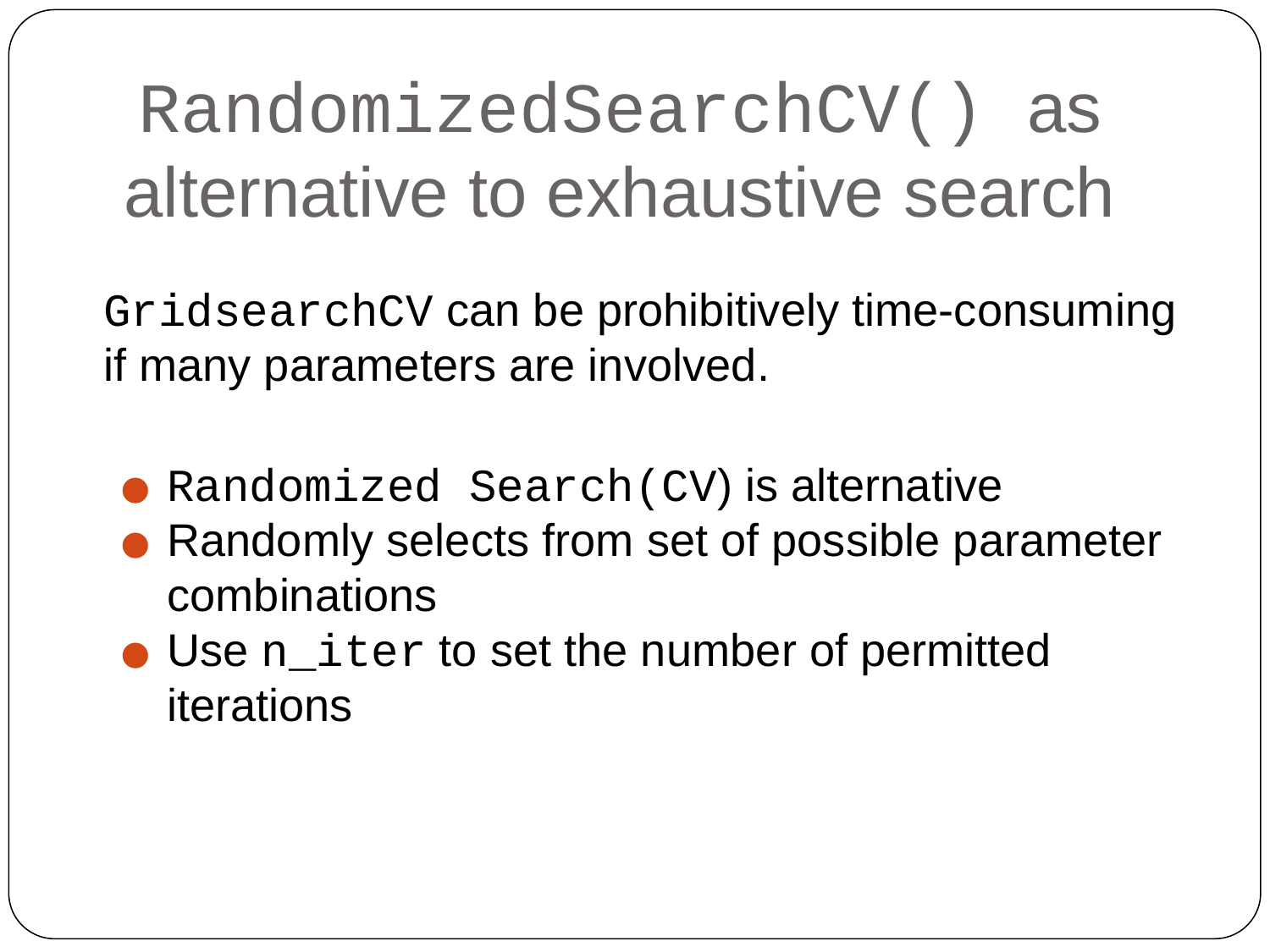

# RandomizedSearchCV() as alternative to exhaustive search
GridsearchCV can be prohibitively time-consuming if many parameters are involved.

Randomized Search(CV) is alternative
Randomly selects from set of possible parameter combinations
Use n_iter to set the number of permitted iterations